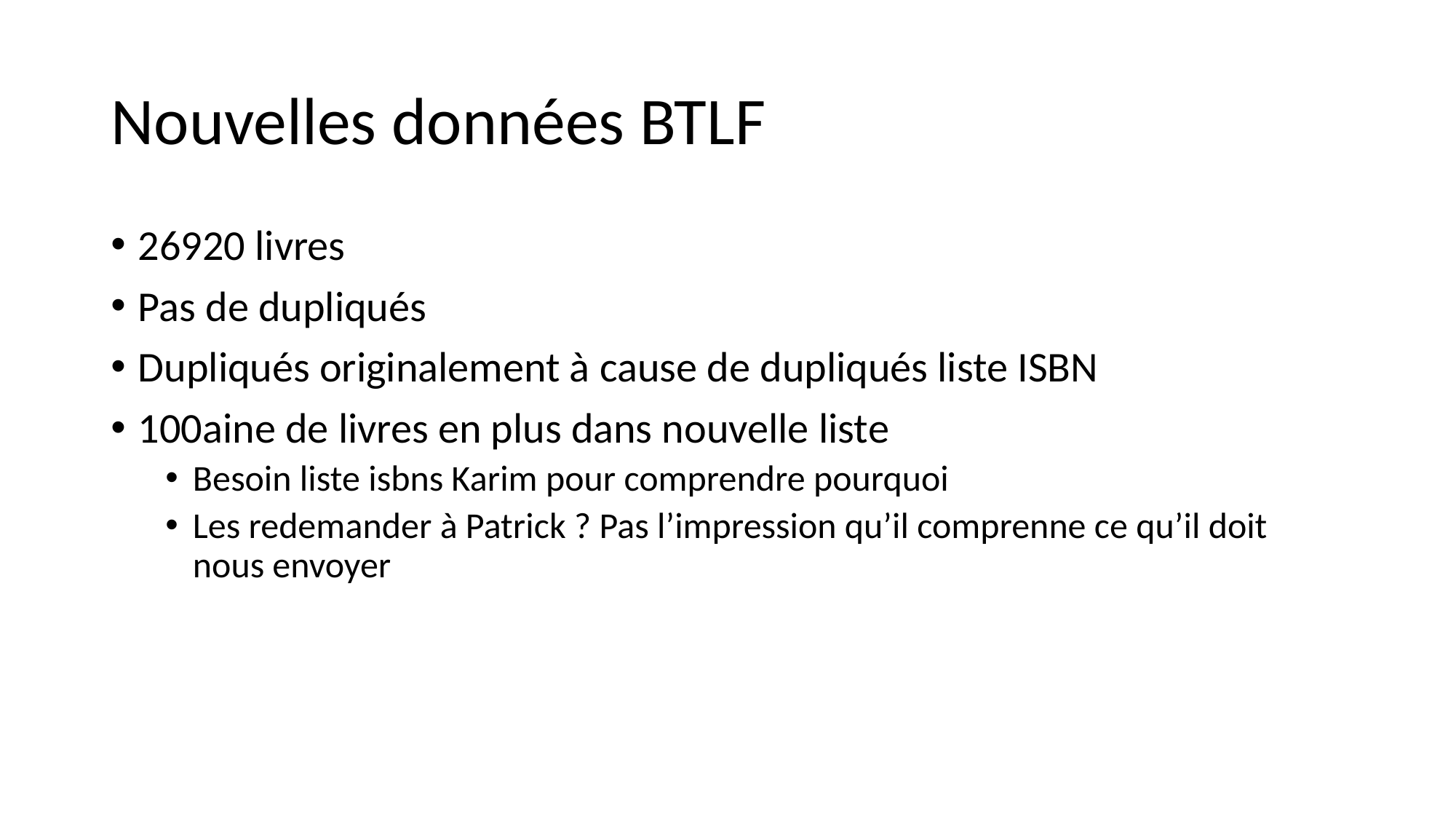

# Nouvelles données BTLF
26920 livres
Pas de dupliqués
Dupliqués originalement à cause de dupliqués liste ISBN
100aine de livres en plus dans nouvelle liste
Besoin liste isbns Karim pour comprendre pourquoi
Les redemander à Patrick ? Pas l’impression qu’il comprenne ce qu’il doit nous envoyer